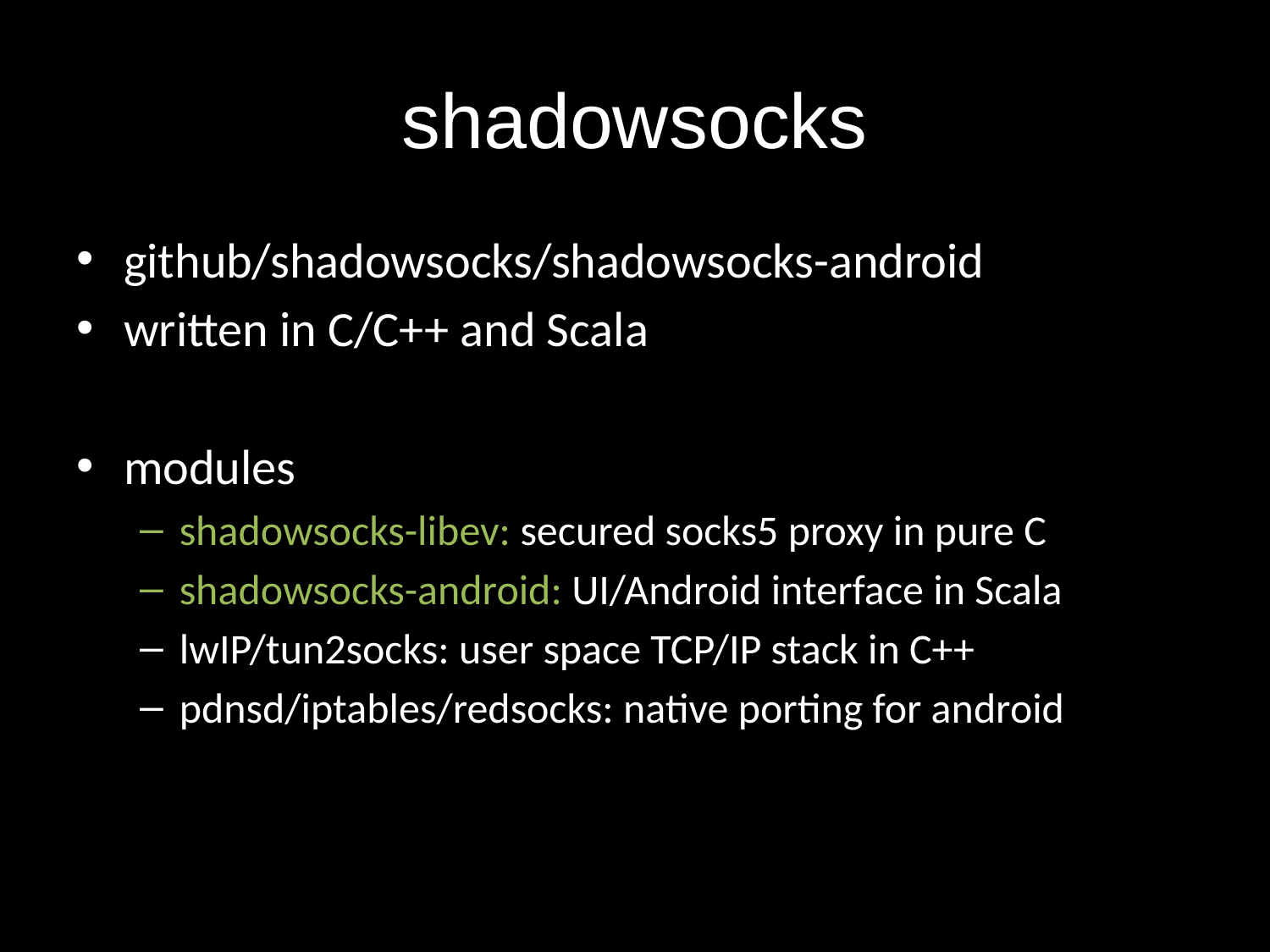

# shadowsocks
github/shadowsocks/shadowsocks-android
written in C/C++ and Scala

modules
shadowsocks-libev: secured socks5 proxy in pure C
shadowsocks-android: UI/Android interface in Scala
lwIP/tun2socks: user space TCP/IP stack in C++
pdnsd/iptables/redsocks: native porting for android